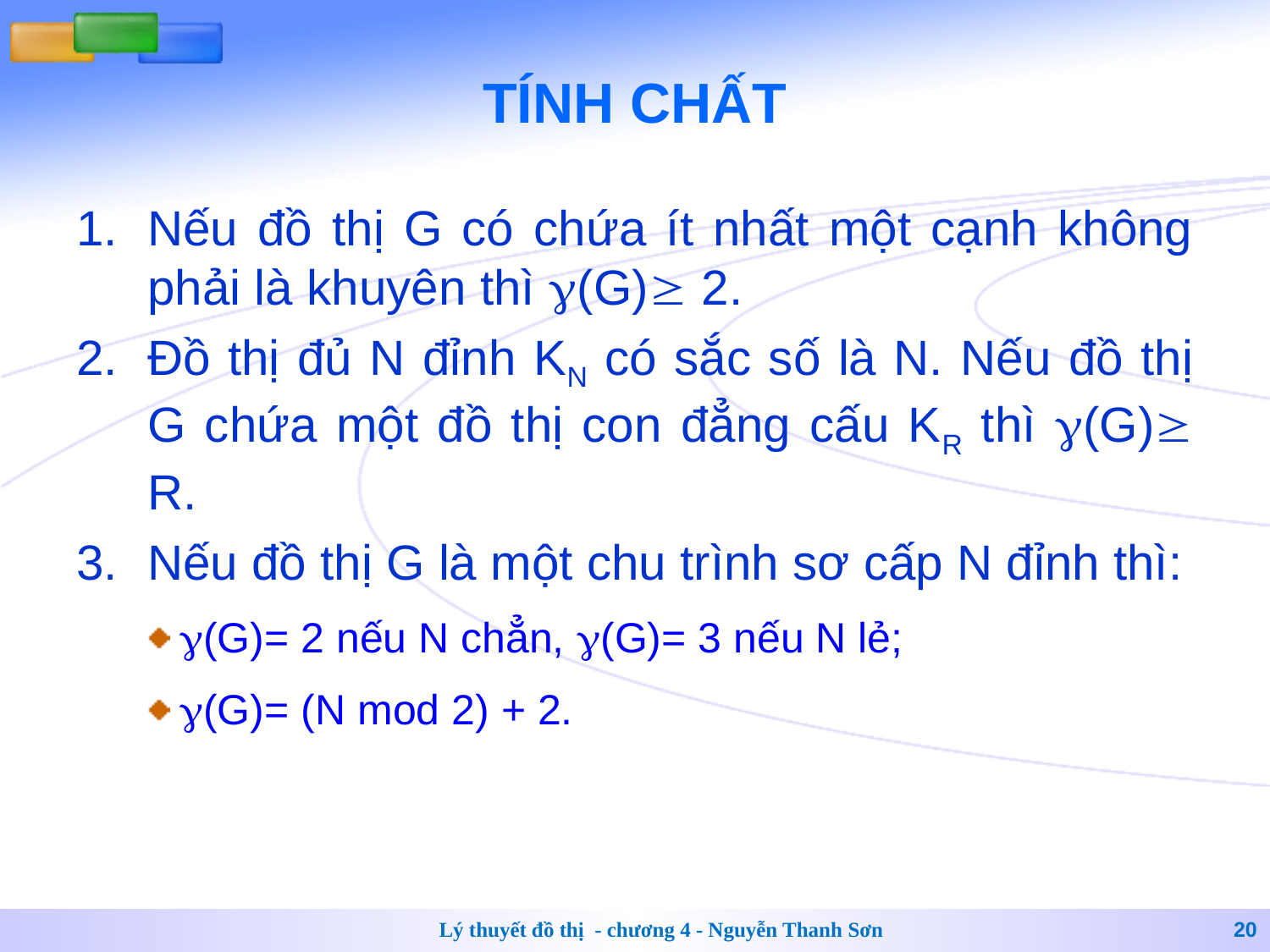

# TÍNH CHẤT
Nếu đồ thị G có chứa ít nhất một cạnh không phải là khuyên thì γ(G)≥ 2.
Đồ thị đủ N đỉnh KN có sắc số là N. Nếu đồ thị G chứa một đồ thị con đẳng cấu KR thì γ(G)≥ R.
Nếu đồ thị G là một chu trình sơ cấp N đỉnh thì:
γ(G)= 2 nếu N chẳn, γ(G)= 3 nếu N lẻ;
γ(G)= (N mod 2) + 2.
Lý thuyết đồ thị  - chương 4 - Nguyễn Thanh Sơn
20